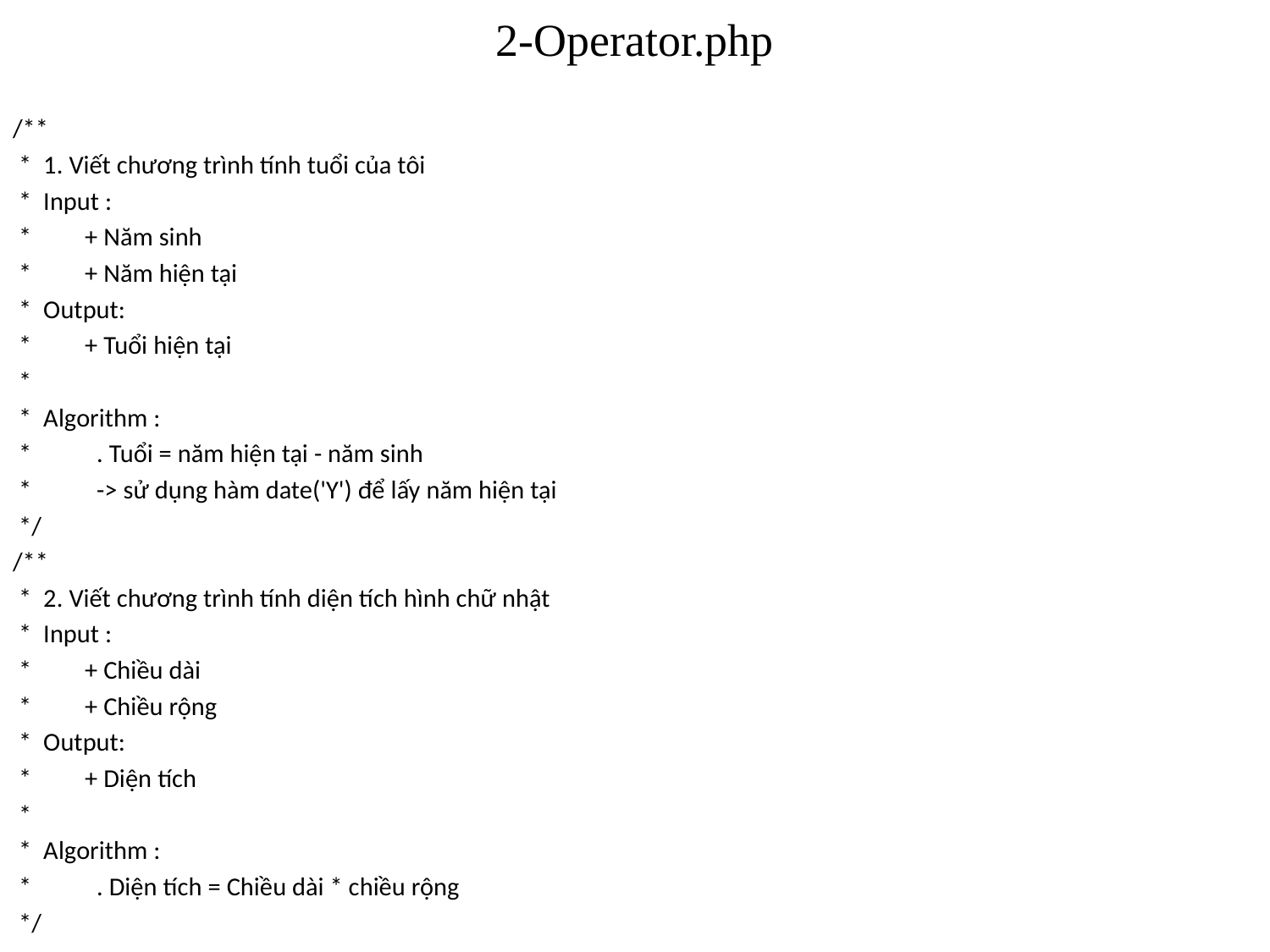

# 2-Operator.php
/**
 *  1. Viết chương trình tính tuổi của tôi
 *  Input :
 *         + Năm sinh
 *         + Năm hiện tại
 *  Output:
 *         + Tuổi hiện tại
 *
 *  Algorithm :
 *           . Tuổi = năm hiện tại - năm sinh
 *           -> sử dụng hàm date('Y') để lấy năm hiện tại
 */
/**
 *  2. Viết chương trình tính diện tích hình chữ nhật
 *  Input :
 *         + Chiều dài
 *         + Chiều rộng
 *  Output:
 *         + Diện tích
 *
 *  Algorithm :
 *           . Diện tích = Chiều dài * chiều rộng
 */